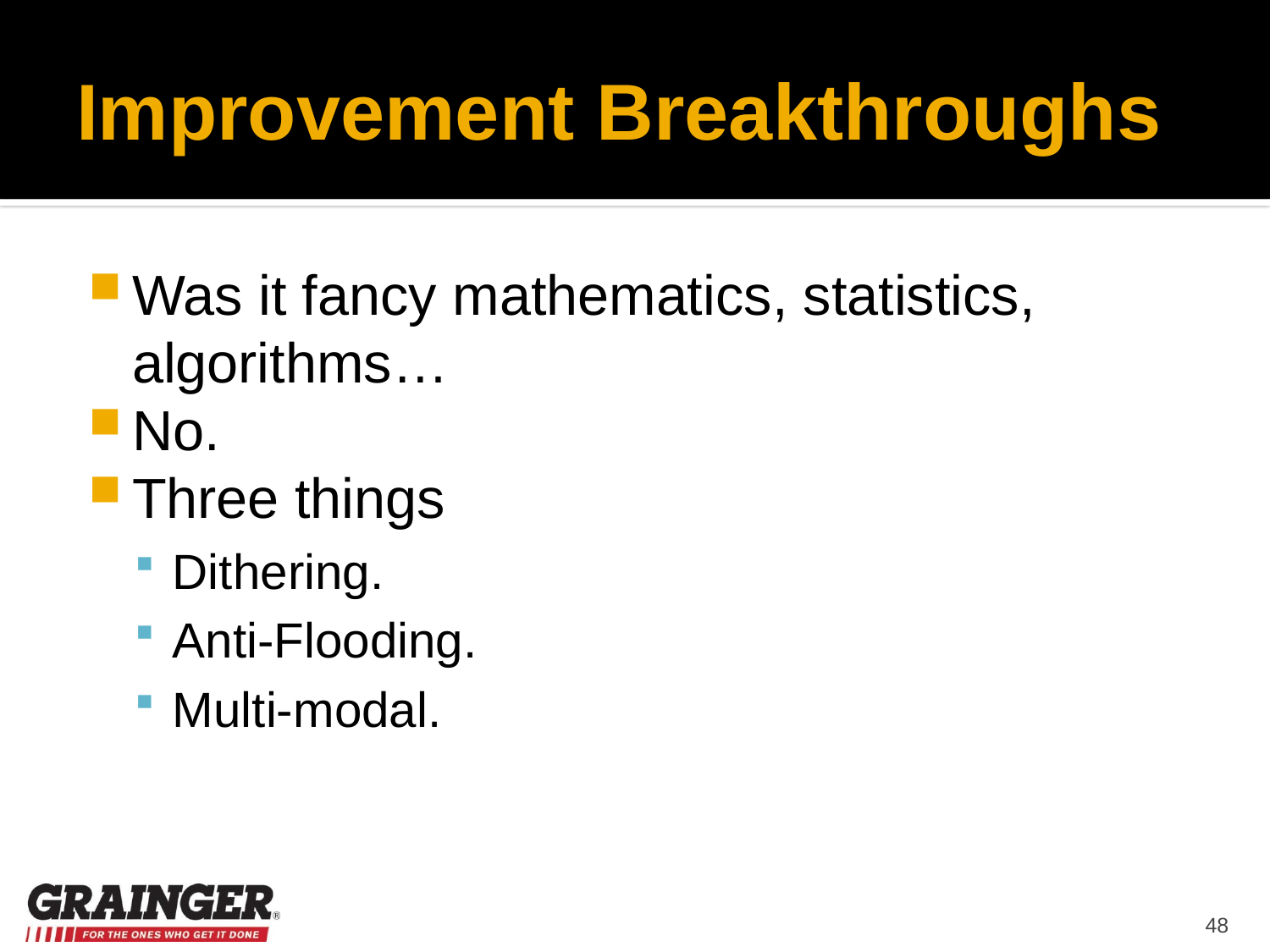

# Improvement Breakthroughs
Was it fancy mathematics, statistics, algorithms…
No.
Three things
Dithering.
Anti-Flooding.
Multi-modal.
48